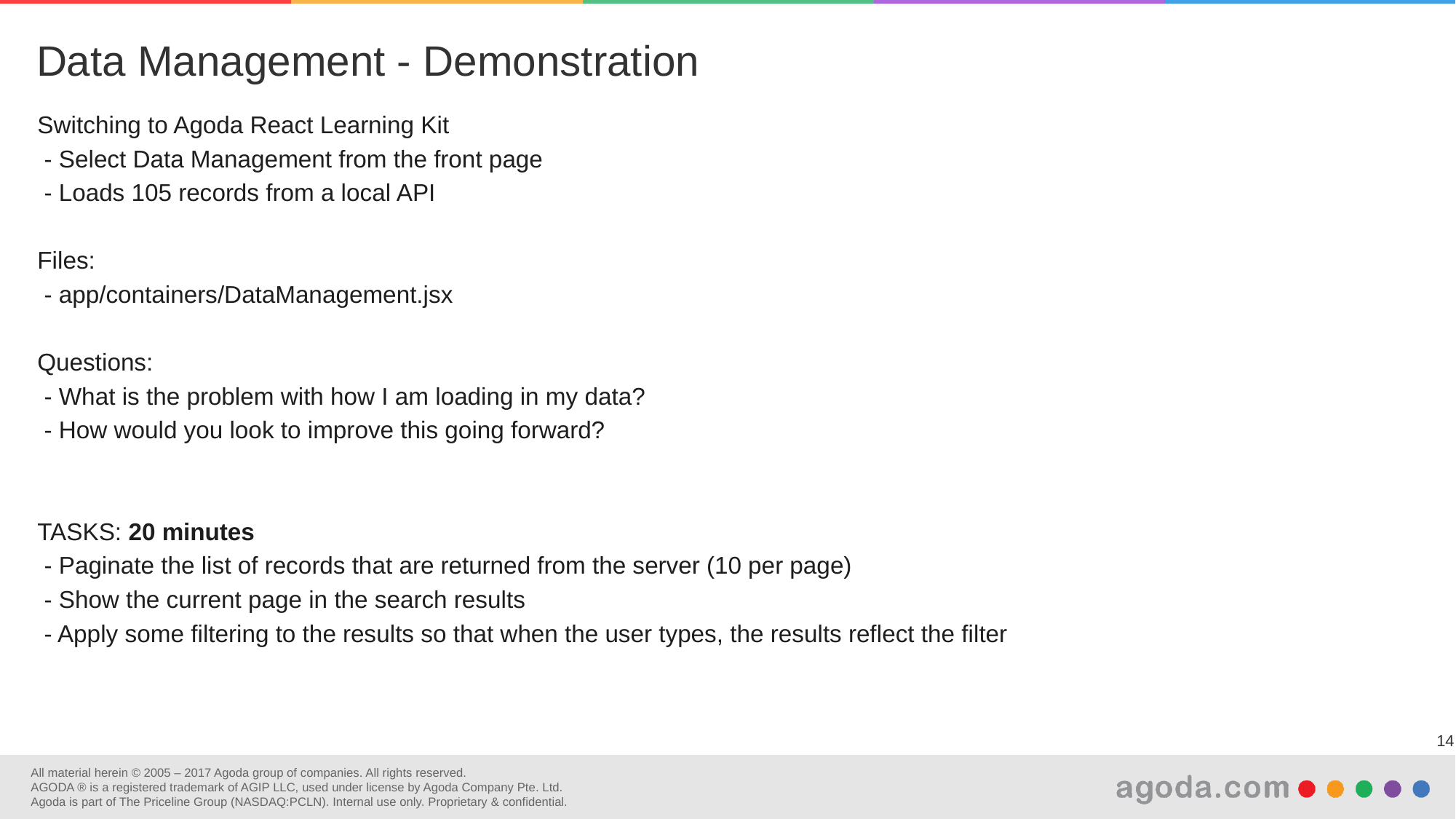

Data Management - Demonstration
Switching to Agoda React Learning Kit
 - Select Data Management from the front page
 - Loads 105 records from a local API

Files:
 - app/containers/DataManagement.jsx

Questions:
 - What is the problem with how I am loading in my data?
 - How would you look to improve this going forward?

TASKS: 20 minutes
 - Paginate the list of records that are returned from the server (10 per page)
 - Show the current page in the search results
 - Apply some filtering to the results so that when the user types, the results reflect the filter